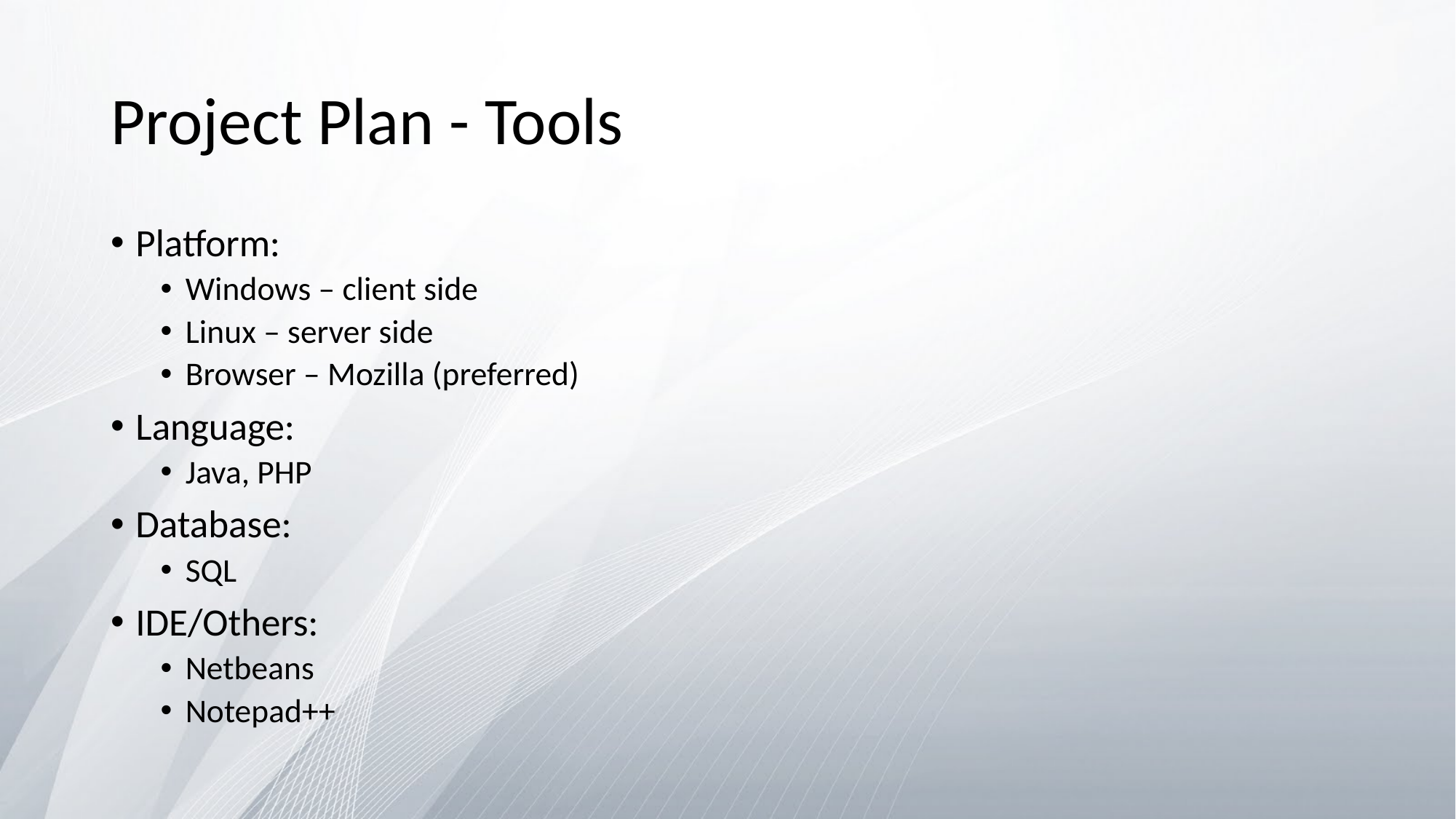

# Project Plan - Tools
Platform:
Windows – client side
Linux – server side
Browser – Mozilla (preferred)
Language:
Java, PHP
Database:
SQL
IDE/Others:
Netbeans
Notepad++